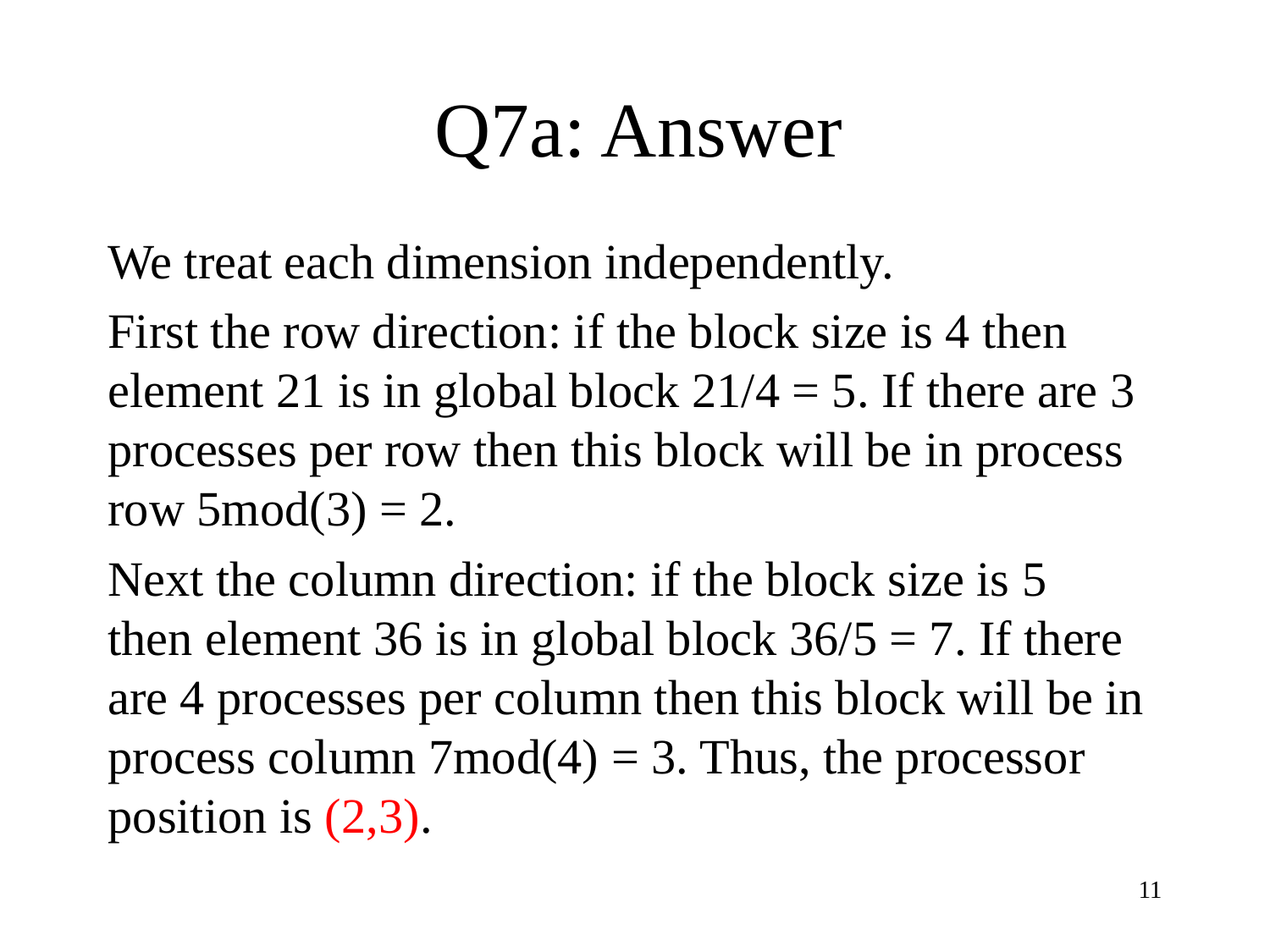

# Q7a: Answer
We treat each dimension independently.
First the row direction: if the block size is 4 then element 21 is in global block 21/4 = 5. If there are 3 processes per row then this block will be in process row 5mod(3) = 2.
Next the column direction: if the block size is 5
then element 36 is in global block 36/5 = 7. If there are 4 processes per column then this block will be in process column 7mod(4) = 3. Thus, the processor position is (2,3).

11